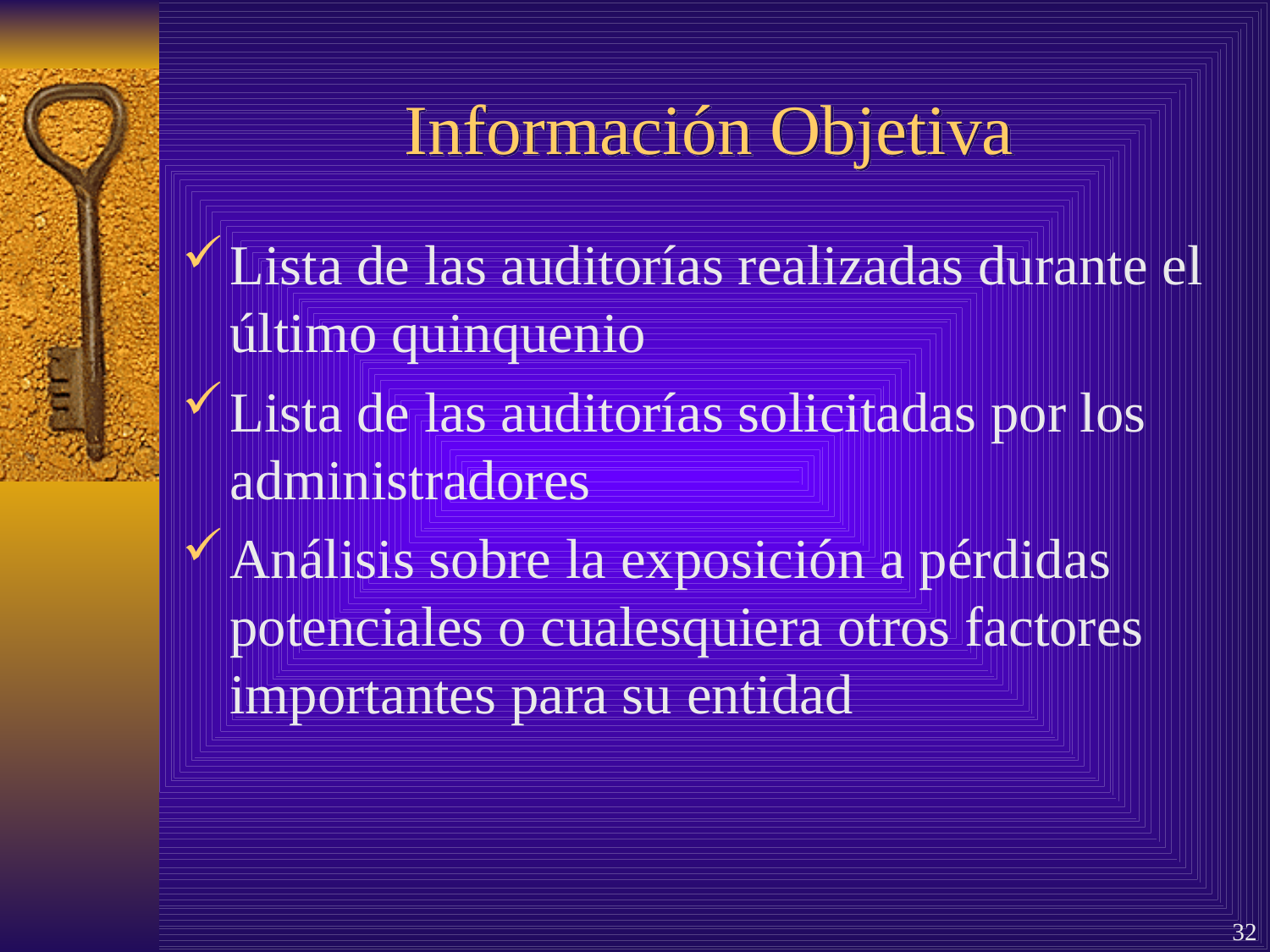

# Información Objetiva
Lista de las auditorías realizadas durante el último quinquenio
Lista de las auditorías solicitadas por los administradores
Análisis sobre la exposición a pérdidas potenciales o cualesquiera otros factores importantes para su entidad
32